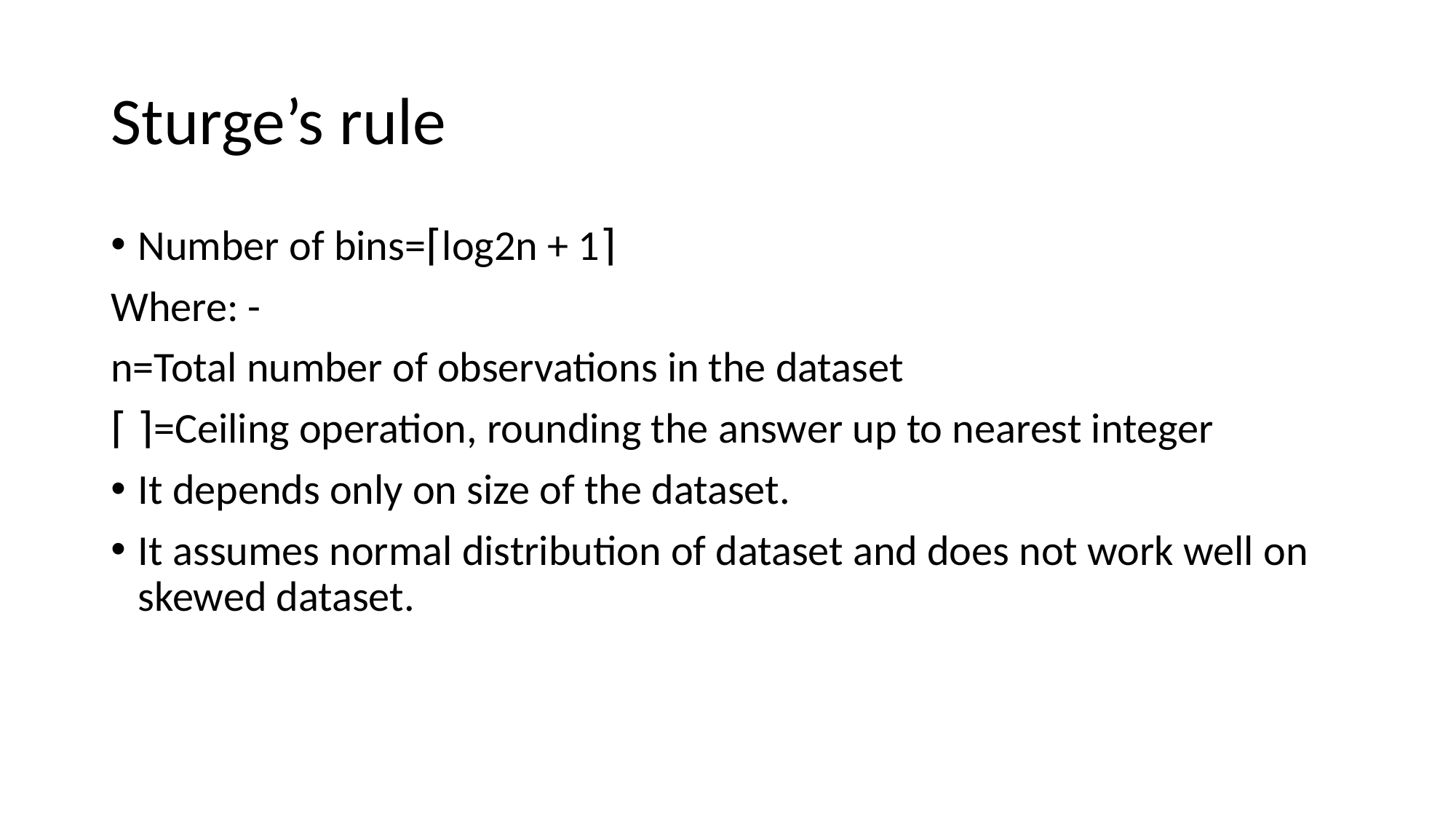

# Sturge’s rule
Number of bins=⌈log2n + 1⌉
Where: -
n=Total number of observations in the dataset
⌈ ⌉=Ceiling operation, rounding the answer up to nearest integer
It depends only on size of the dataset.
It assumes normal distribution of dataset and does not work well on skewed dataset.